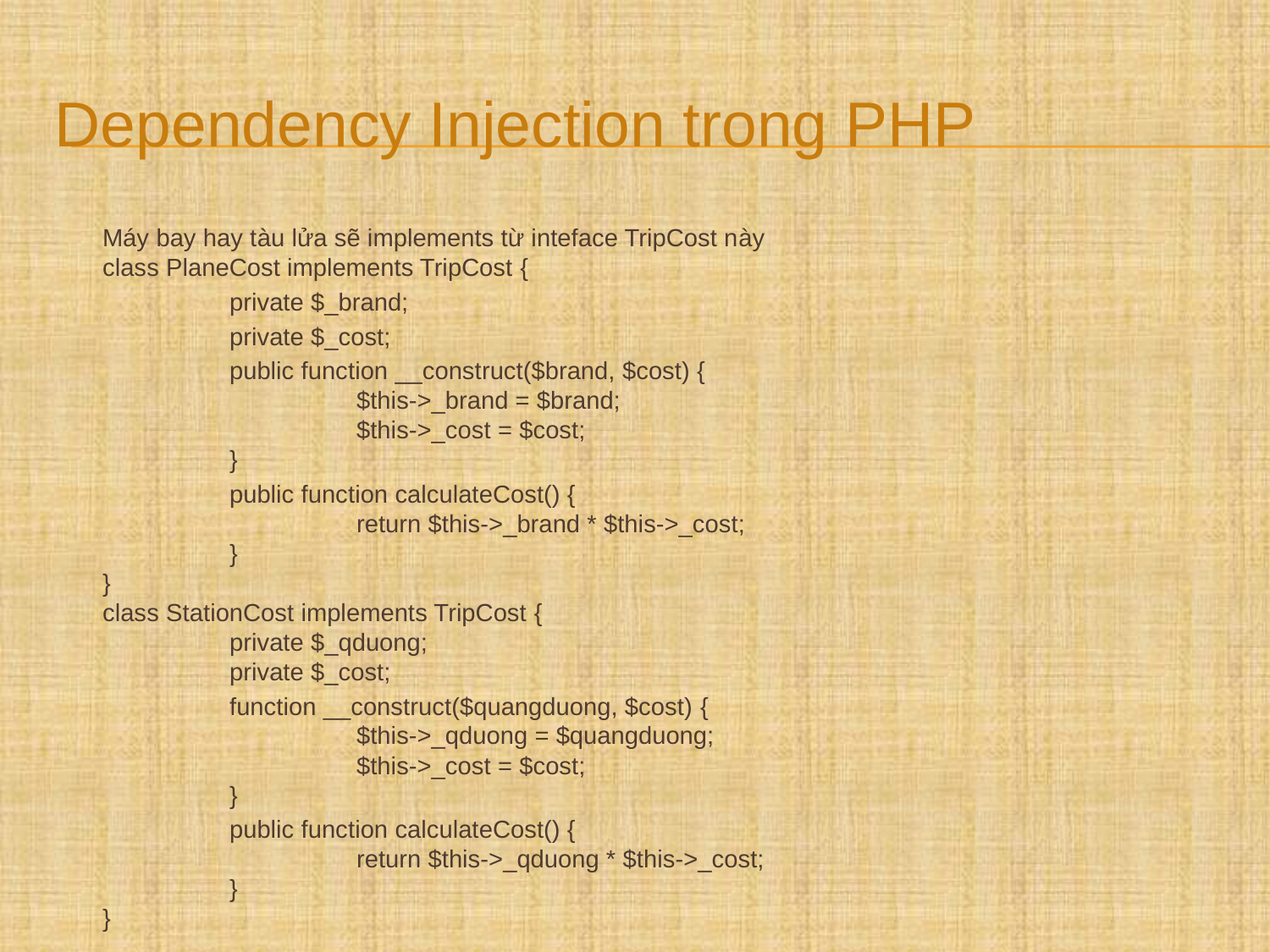

# Dependency Injection trong PHP
	Máy bay hay tàu lửa sẽ implements từ inteface TripCost này
class PlaneCost implements TripCost {
		private $_brand;
		private $_cost;
		public function __construct($brand, $cost) {
		$this->_brand = $brand;
		$this->_cost = $cost;
	}
		public function calculateCost() {
		return $this->_brand * $this->_cost;
	}
}
class StationCost implements TripCost {
	private $_qduong;
	private $_cost;
		function __construct($quangduong, $cost) {
		$this->_qduong = $quangduong;
		$this->_cost = $cost;
	}
		public function calculateCost() {
		return $this->_qduong * $this->_cost;
	}
}